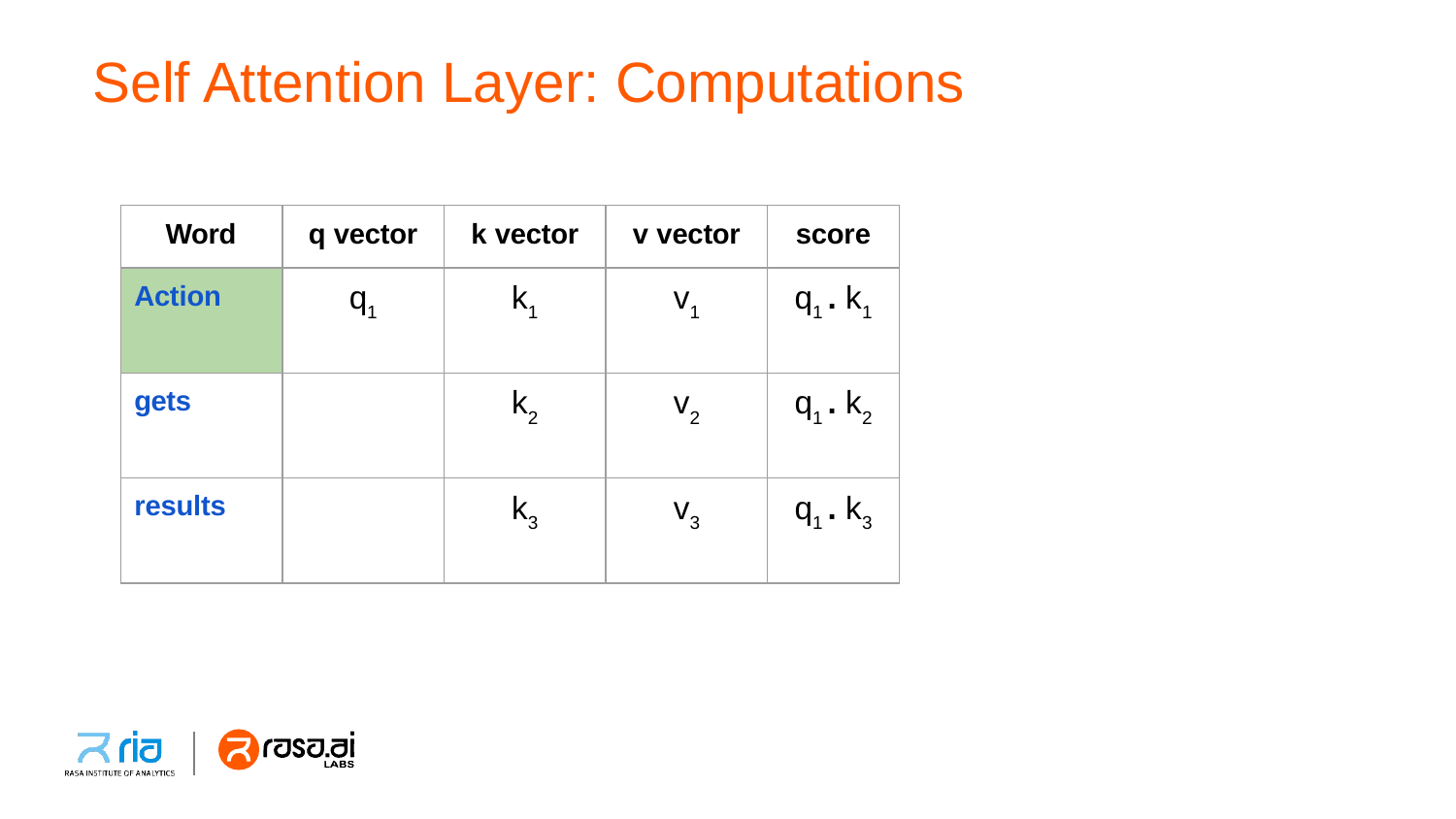

# Self Attention Layer: Computations
| Word | q vector | k vector | v vector | score |
| --- | --- | --- | --- | --- |
| Action | q1 | k1 | v1 | q1 . k1 |
| gets |  | k2 | v2 | q1 . k2 |
| results |  | k3 | v3 | q1 . k3 |